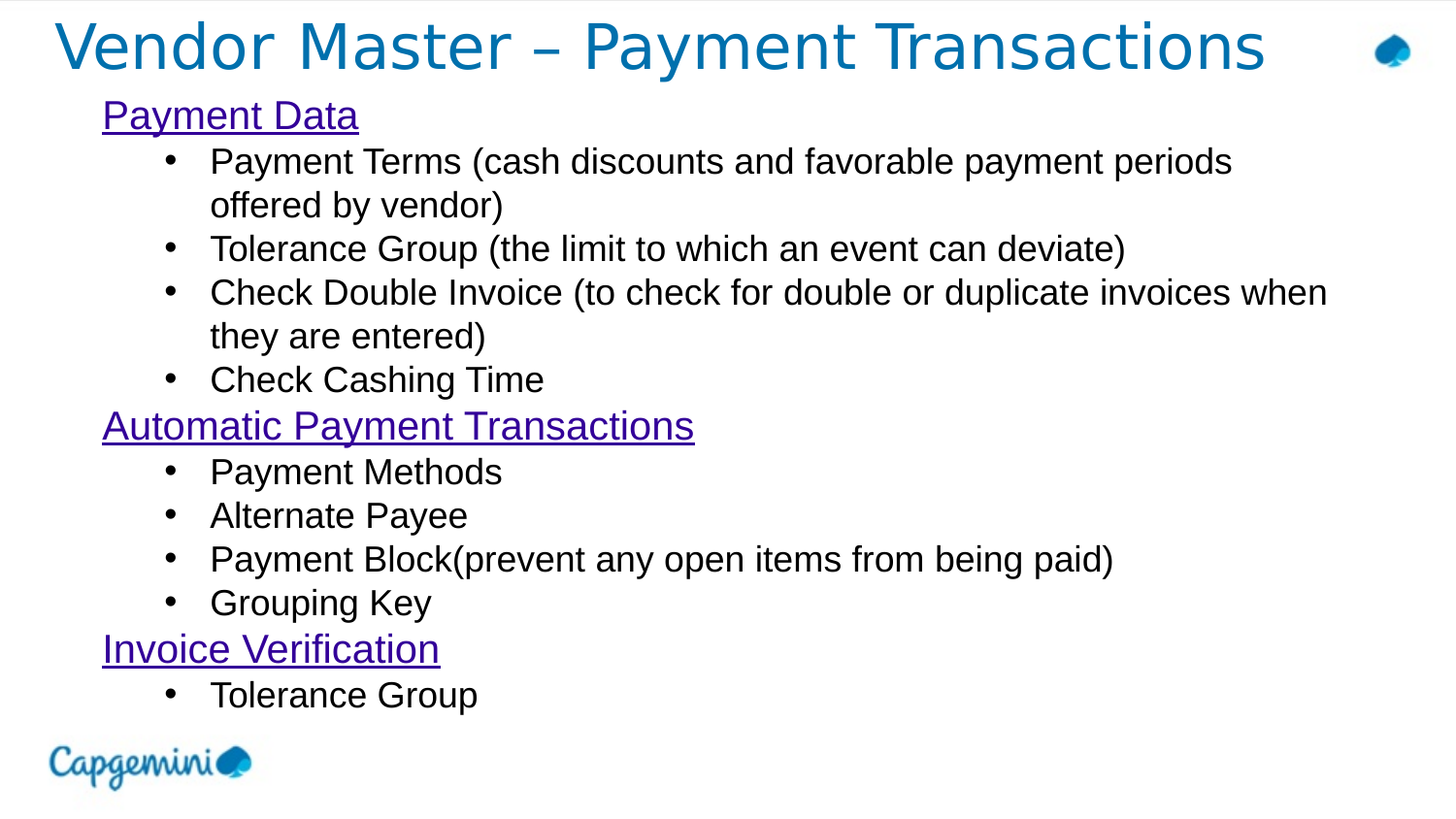

# Vendor Master – Payment Transactions
Payment Data
Payment Terms (cash discounts and favorable payment periods offered by vendor)
Tolerance Group (the limit to which an event can deviate)
Check Double Invoice (to check for double or duplicate invoices when they are entered)
Check Cashing Time
Automatic Payment Transactions
Payment Methods
Alternate Payee
Payment Block(prevent any open items from being paid)
Grouping Key
Invoice Verification
Tolerance Group